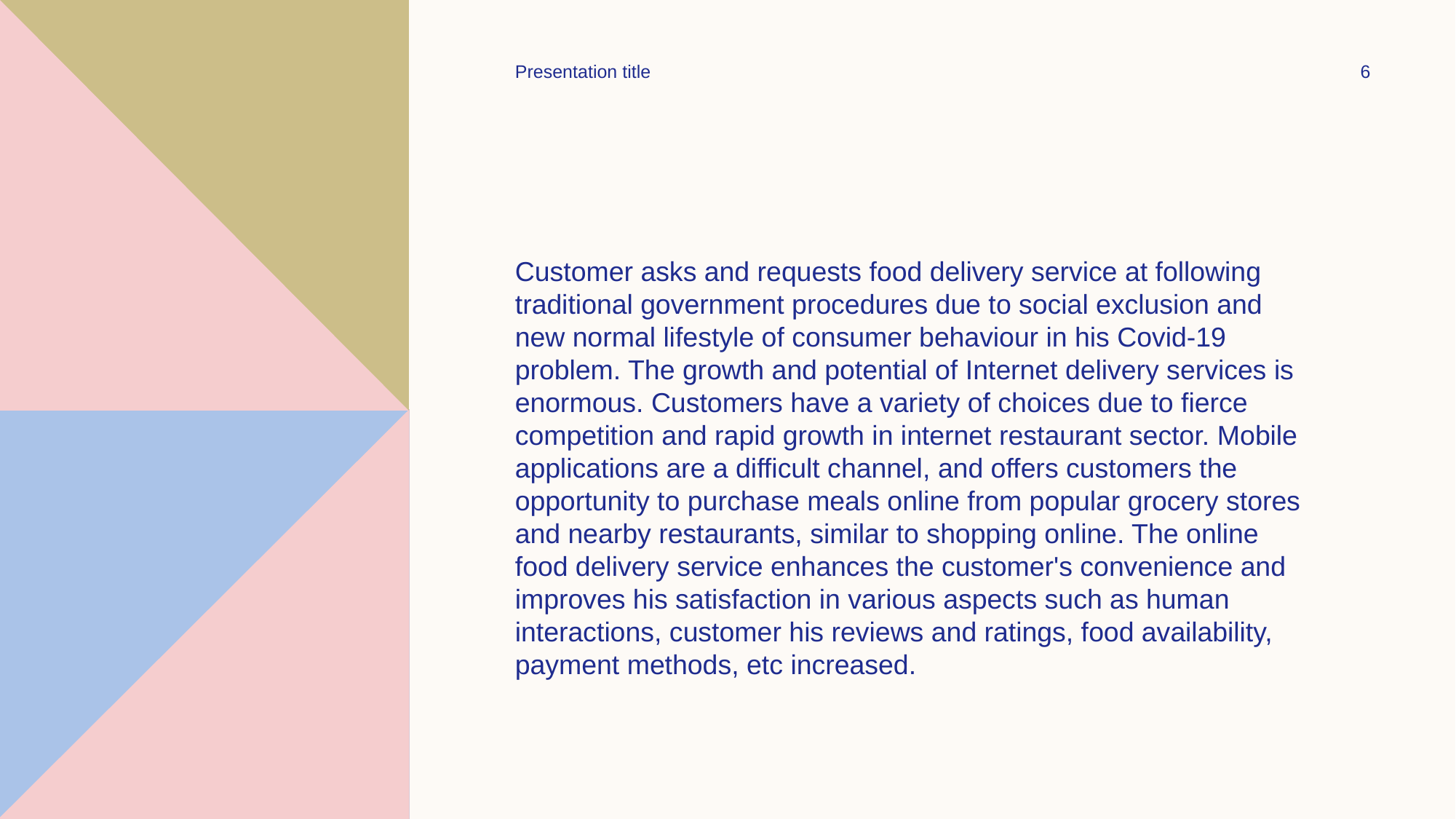

Presentation title
6
#
Customer asks and requests food delivery service at following traditional government procedures due to social exclusion and new normal lifestyle of consumer behaviour in his Covid-19 problem. The growth and potential of Internet delivery services is enormous. Customers have a variety of choices due to fierce competition and rapid growth in internet restaurant sector. Mobile applications are a difficult channel, and offers customers the opportunity to purchase meals online from popular grocery stores and nearby restaurants, similar to shopping online. The online food delivery service enhances the customer's convenience and improves his satisfaction in various aspects such as human interactions, customer his reviews and ratings, food availability, payment methods, etc increased.